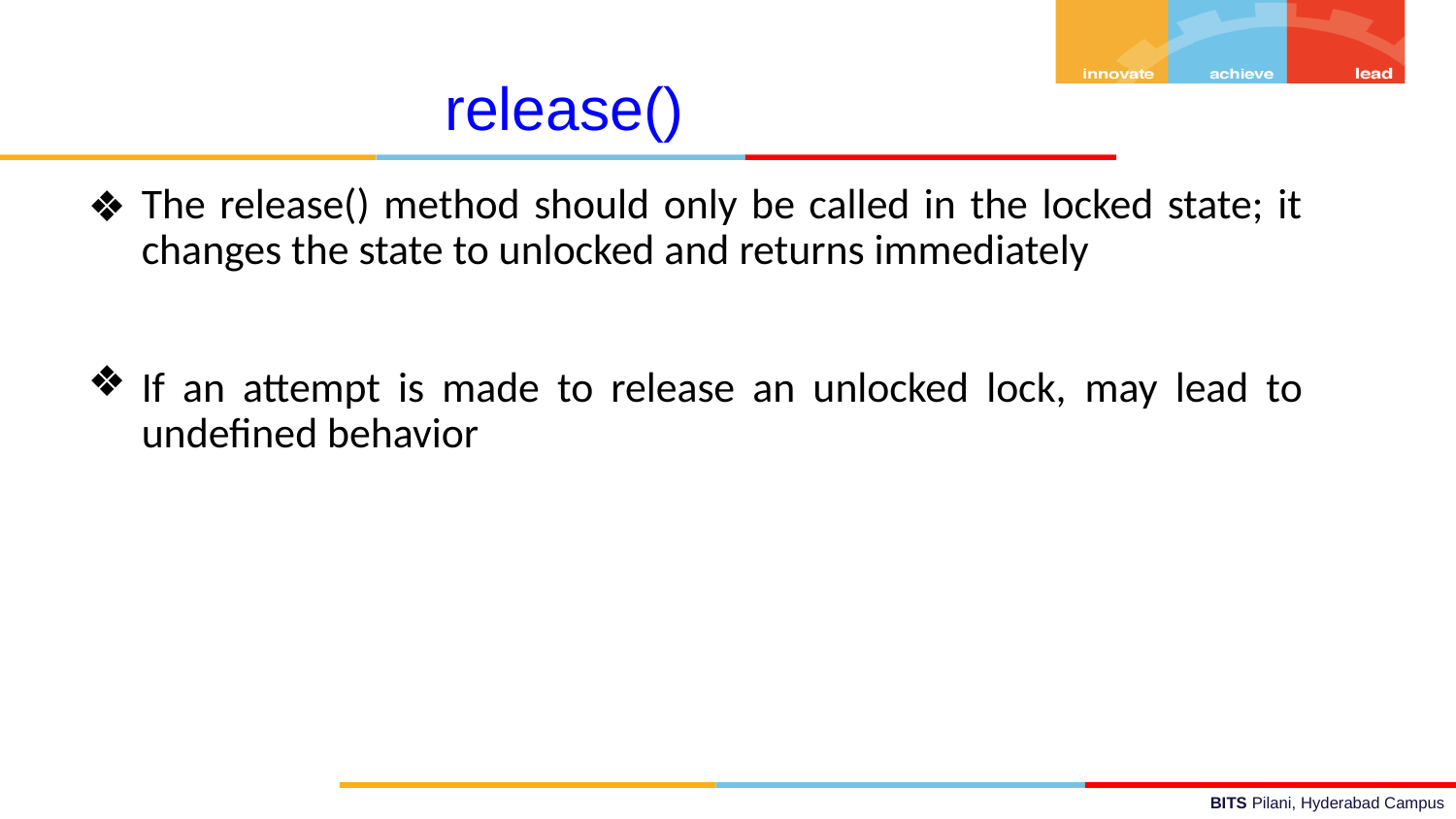

release()
The release() method should only be called in the locked state; it changes the state to unlocked and returns immediately

If an attempt is made to release an unlocked lock, may lead to undefined behavior